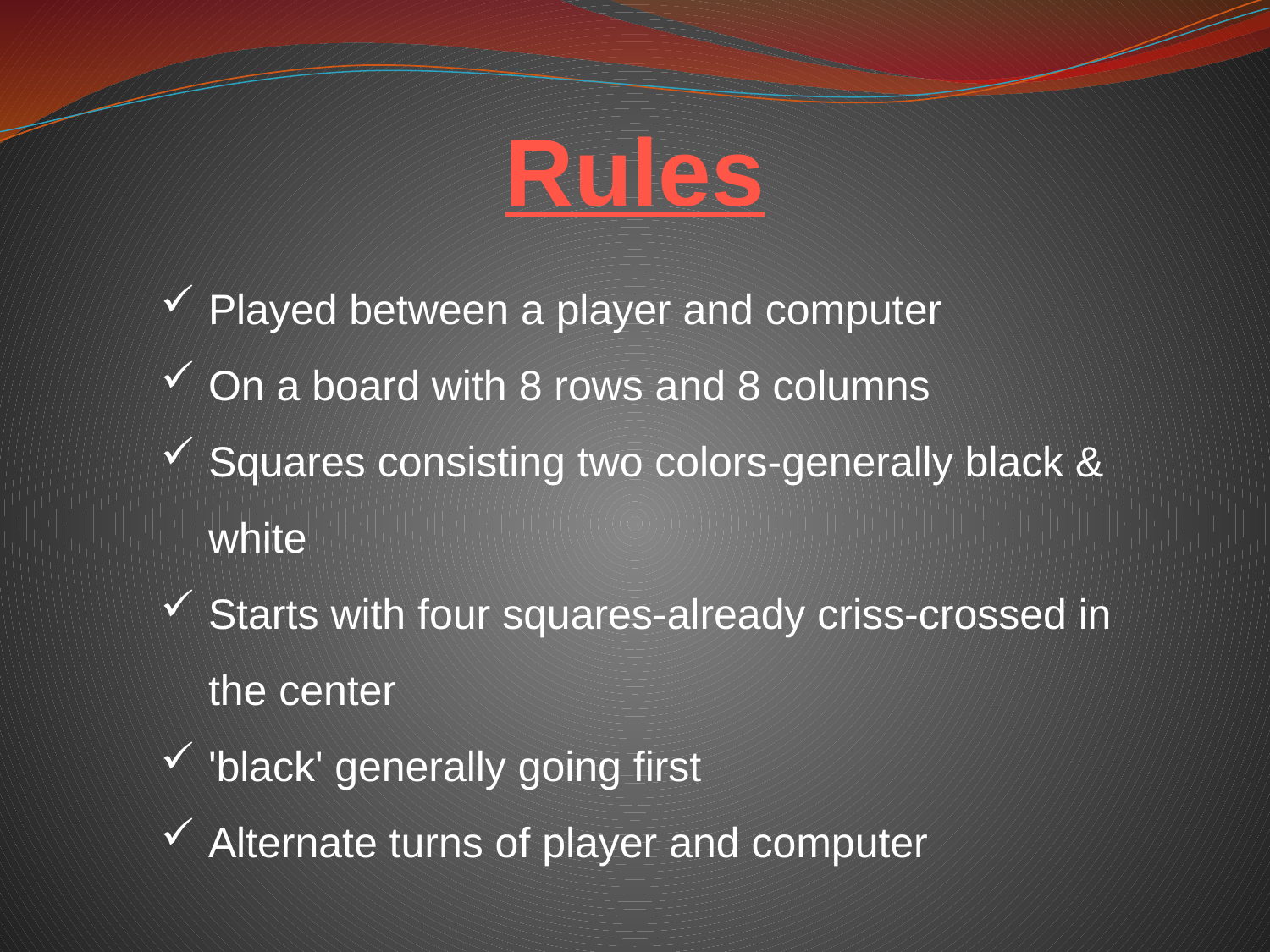

Rules
Played between a player and computer
On a board with 8 rows and 8 columns
Squares consisting two colors-generally black & white
Starts with four squares-already criss-crossed in the center
'black' generally going first
Alternate turns of player and computer